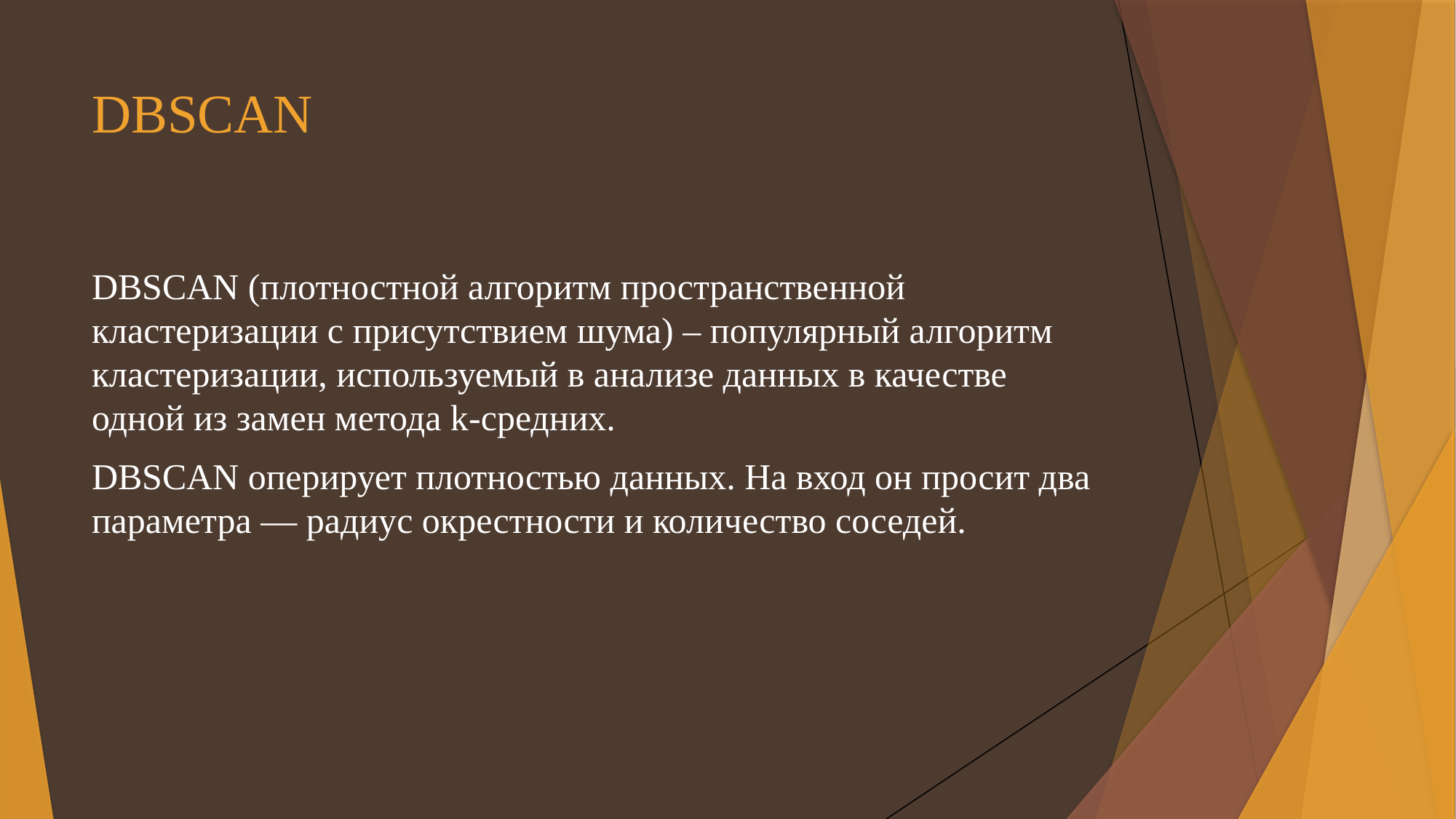

# DBSCAN
DBSCAN (плотностной алгоритм пространственной кластеризации с присутствием шума) – популярный алгоритм кластеризации, используемый в анализе данных в качестве одной из замен метода k-средних.
DBSCAN оперирует плотностью данных. На вход он просит два параметра — радиус окрестности и количество соседей.